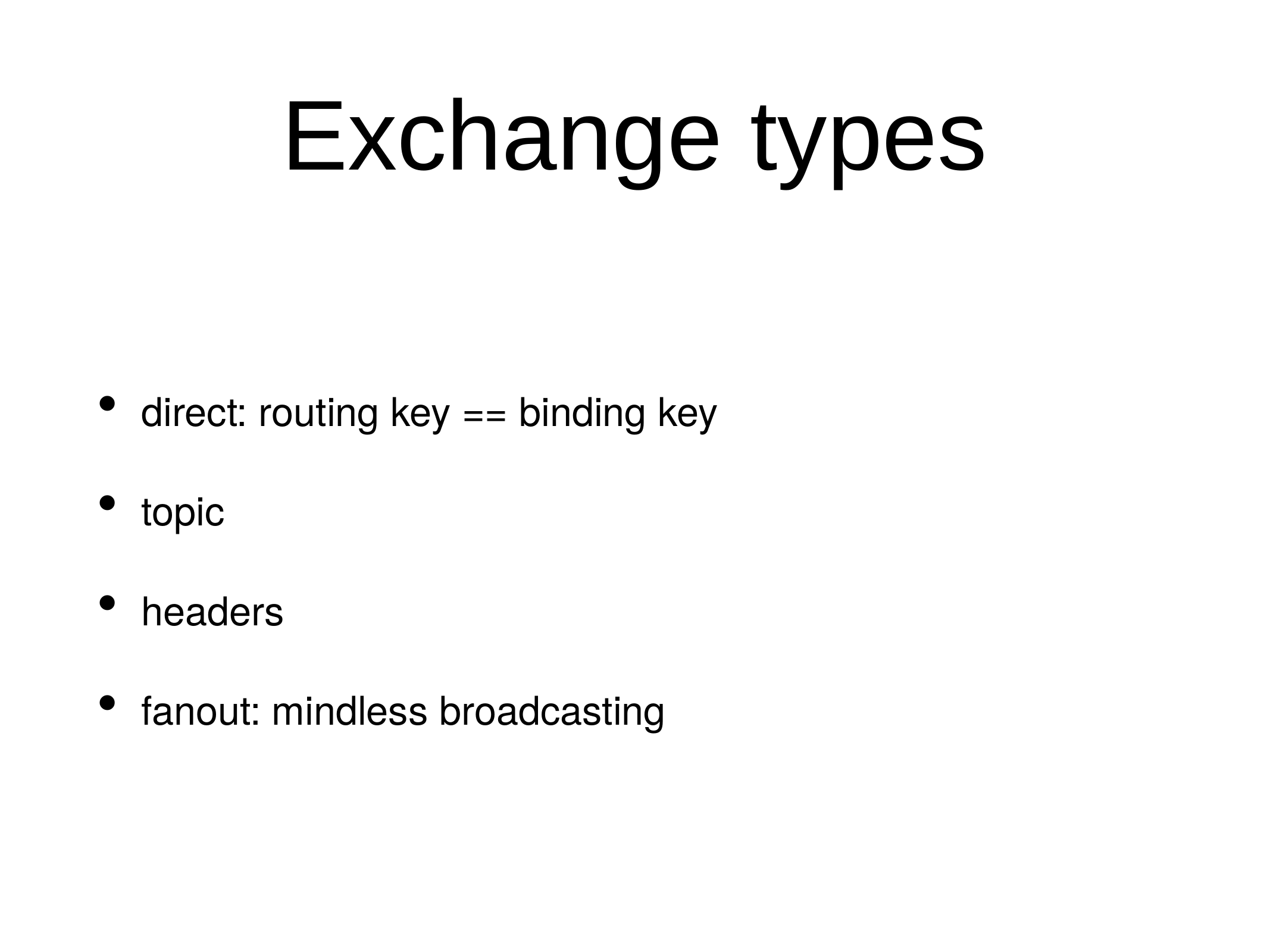

# Exchange types
direct: routing key == binding key
topic
headers
fanout: mindless broadcasting